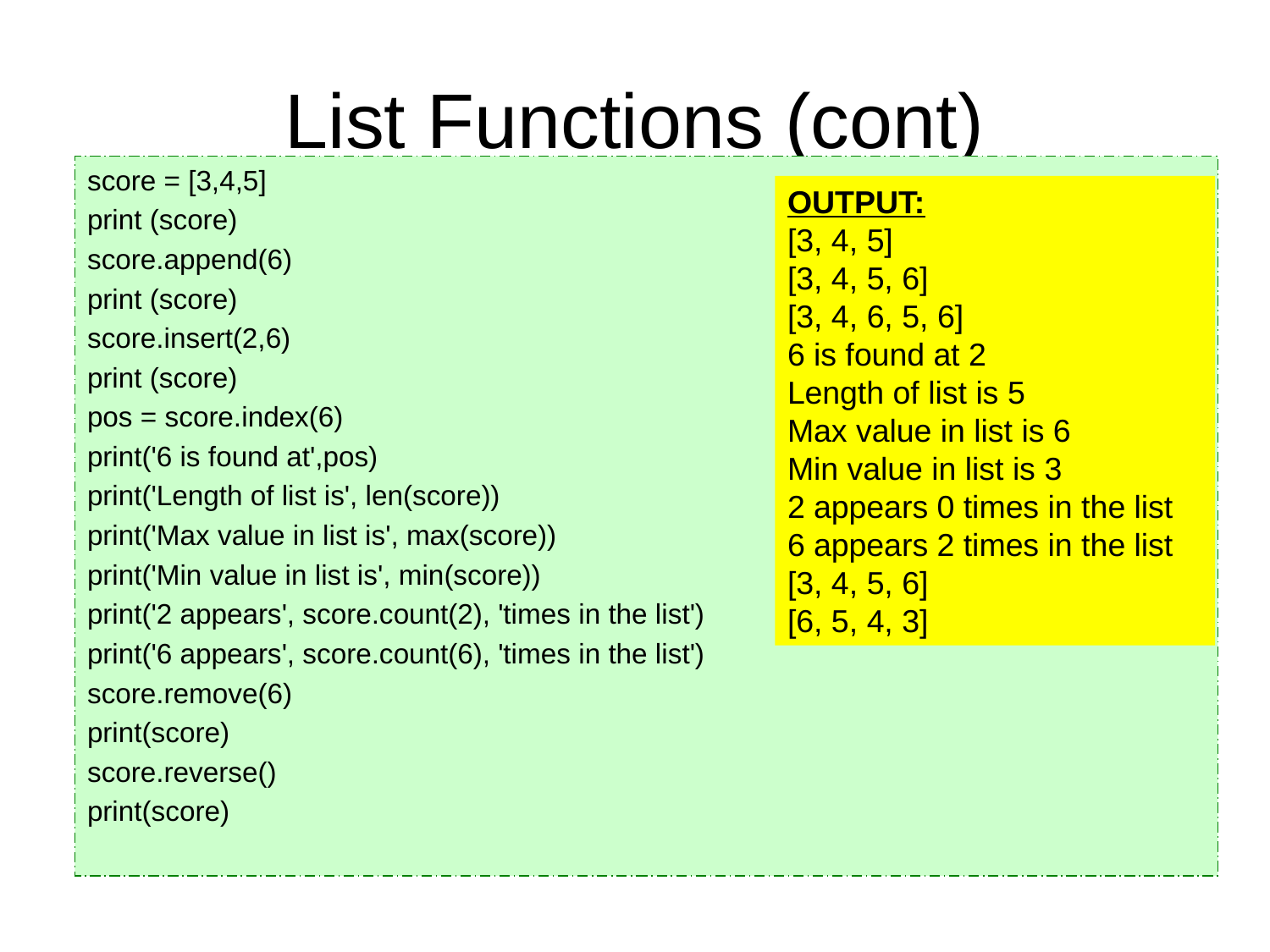

# List Functions (cont)
score = [3,4,5]
print (score)
score.append(6)
print (score)
score.insert(2,6)
print (score)
pos = score.index(6)
print('6 is found at',pos)
print('Length of list is', len(score))
print('Max value in list is', max(score))
print('Min value in list is', min(score))
print('2 appears', score.count(2), 'times in the list')
print('6 appears', score.count(6), 'times in the list')
score.remove(6)
print(score)
score.reverse()
print(score)
OUTPUT:
[3, 4, 5]
[3, 4, 5, 6]
[3, 4, 6, 5, 6]
6 is found at 2
Length of list is 5
Max value in list is 6
Min value in list is 3
2 appears 0 times in the list
6 appears 2 times in the list
[3, 4, 5, 6]
[6, 5, 4, 3]